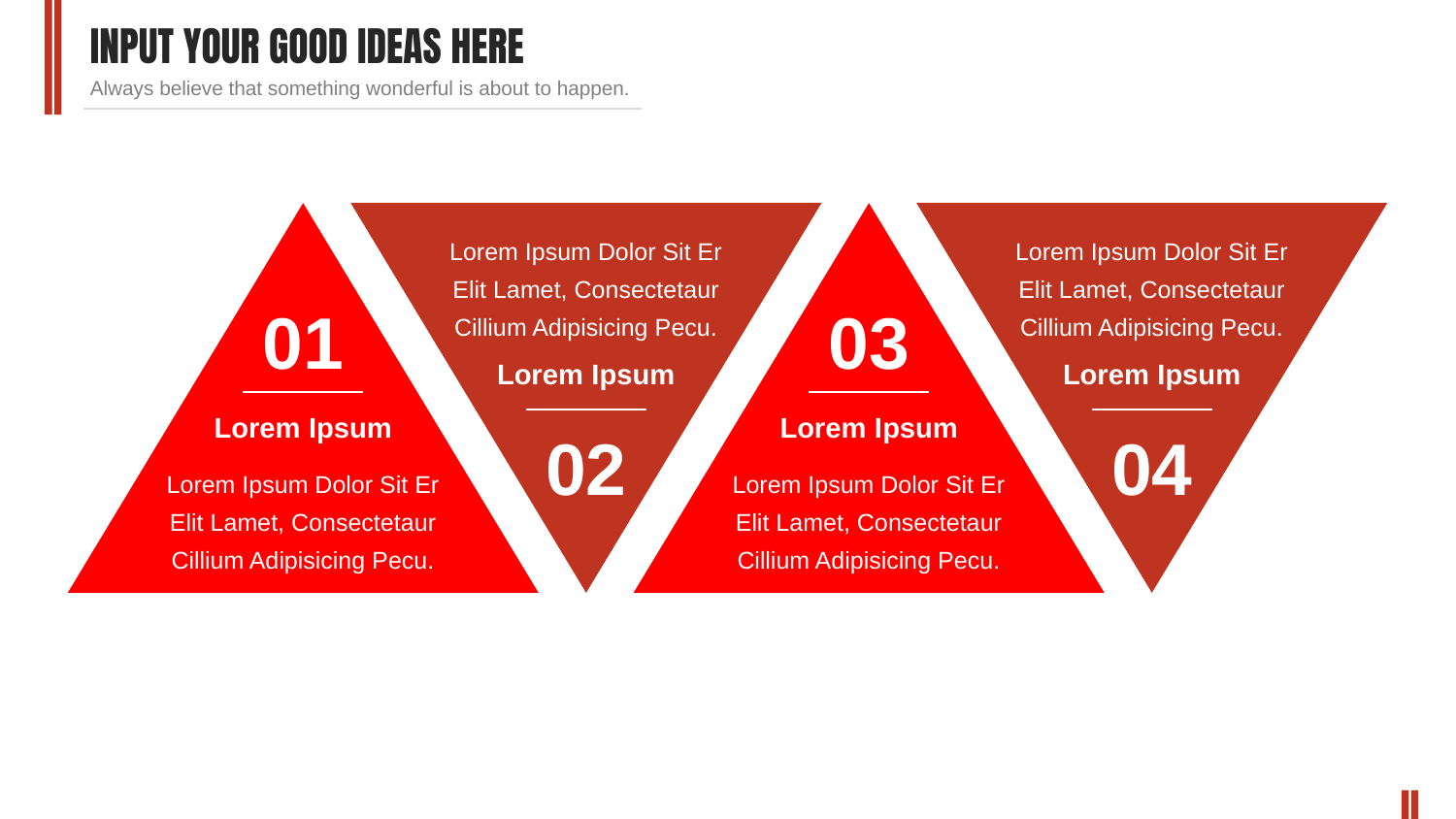

INPUT YOUR GOOD IDEAS HERE
Always believe that something wonderful is about to happen.

Lorem Ipsum Dolor Sit Er Elit Lamet, Consectetaur Cillium Adipisicing Pecu.
Lorem Ipsum Dolor Sit Er Elit Lamet, Consectetaur Cillium Adipisicing Pecu.
01
03
Lorem Ipsum
Lorem Ipsum
Lorem Ipsum
Lorem Ipsum
02
04
Lorem Ipsum Dolor Sit Er Elit Lamet, Consectetaur Cillium Adipisicing Pecu.
Lorem Ipsum Dolor Sit Er Elit Lamet, Consectetaur Cillium Adipisicing Pecu.